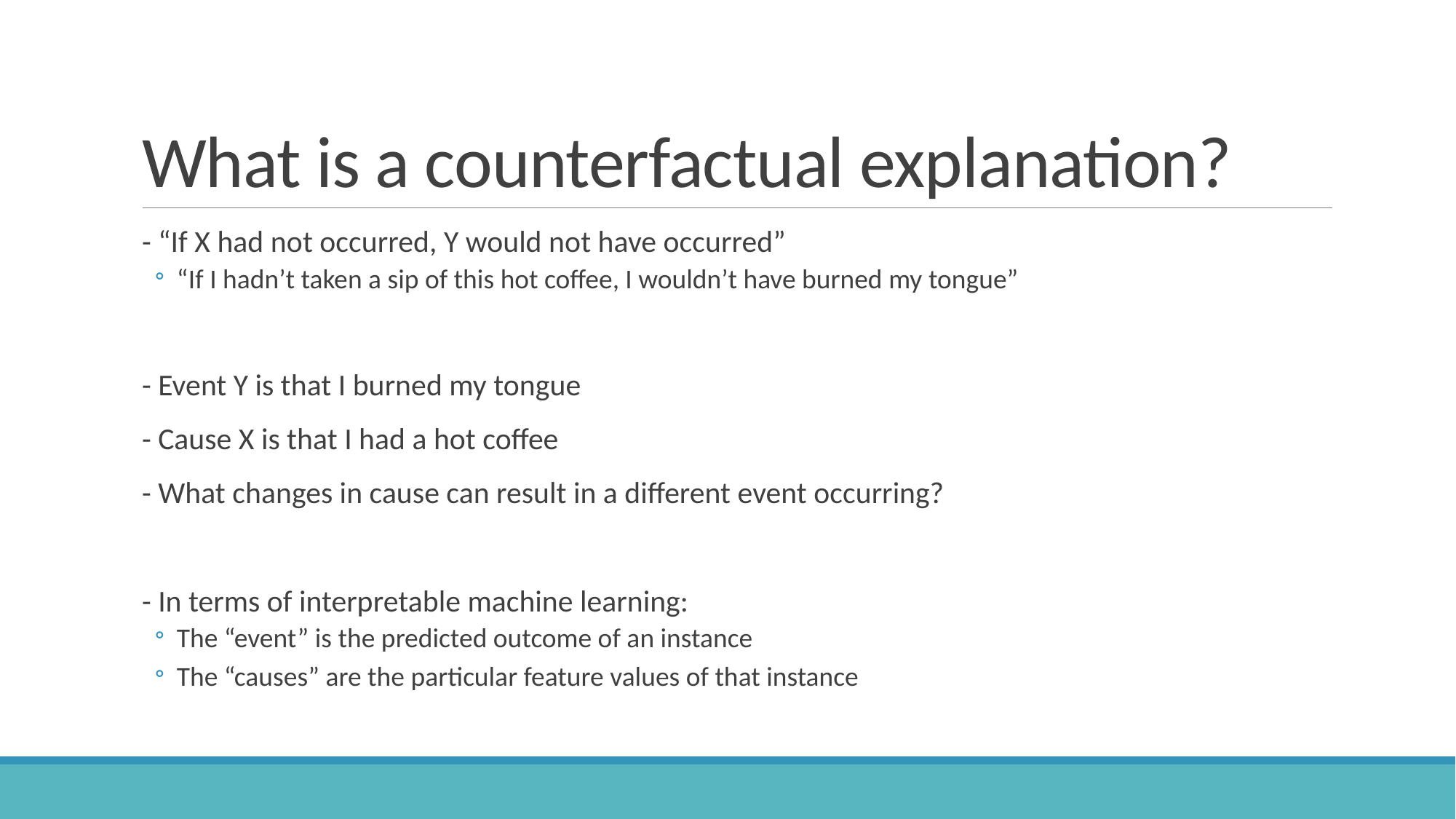

# What is a counterfactual explanation?
- “If X had not occurred, Y would not have occurred”
“If I hadn’t taken a sip of this hot coffee, I wouldn’t have burned my tongue”

- Event Y is that I burned my tongue
- Cause X is that I had a hot coffee
- What changes in cause can result in a different event occurring?

- In terms of interpretable machine learning:
The “event” is the predicted outcome of an instance
The “causes” are the particular feature values of that instance